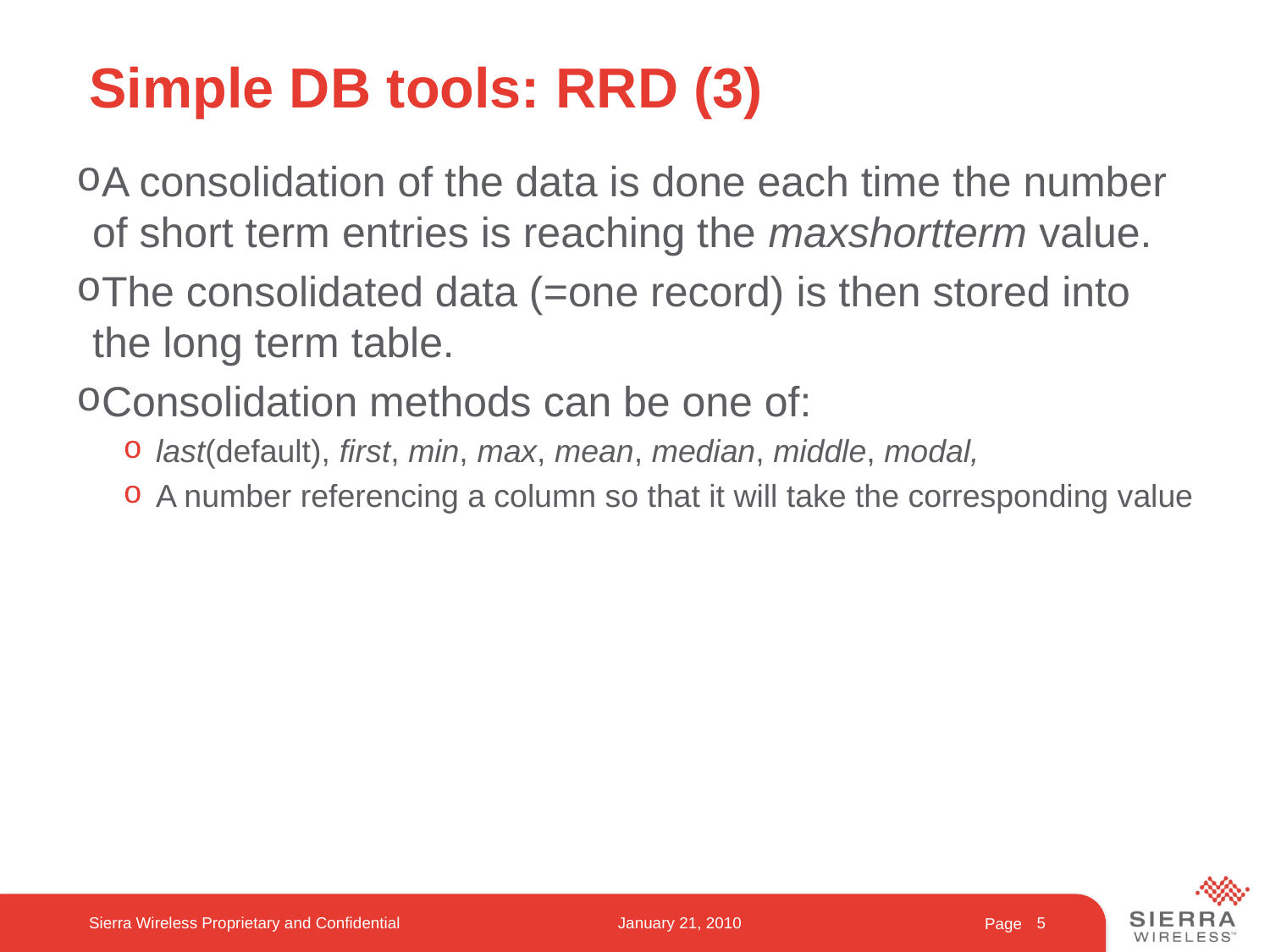

# Simple DB tools: RRD (3)
A consolidation of the data is done each time the number of short term entries is reaching the maxshortterm value.
The consolidated data (=one record) is then stored into the long term table.
Consolidation methods can be one of:
last(default), first, min, max, mean, median, middle, modal,
A number referencing a column so that it will take the corresponding value

Sierra Wireless Proprietary and Confidential
January 21, 2010
5